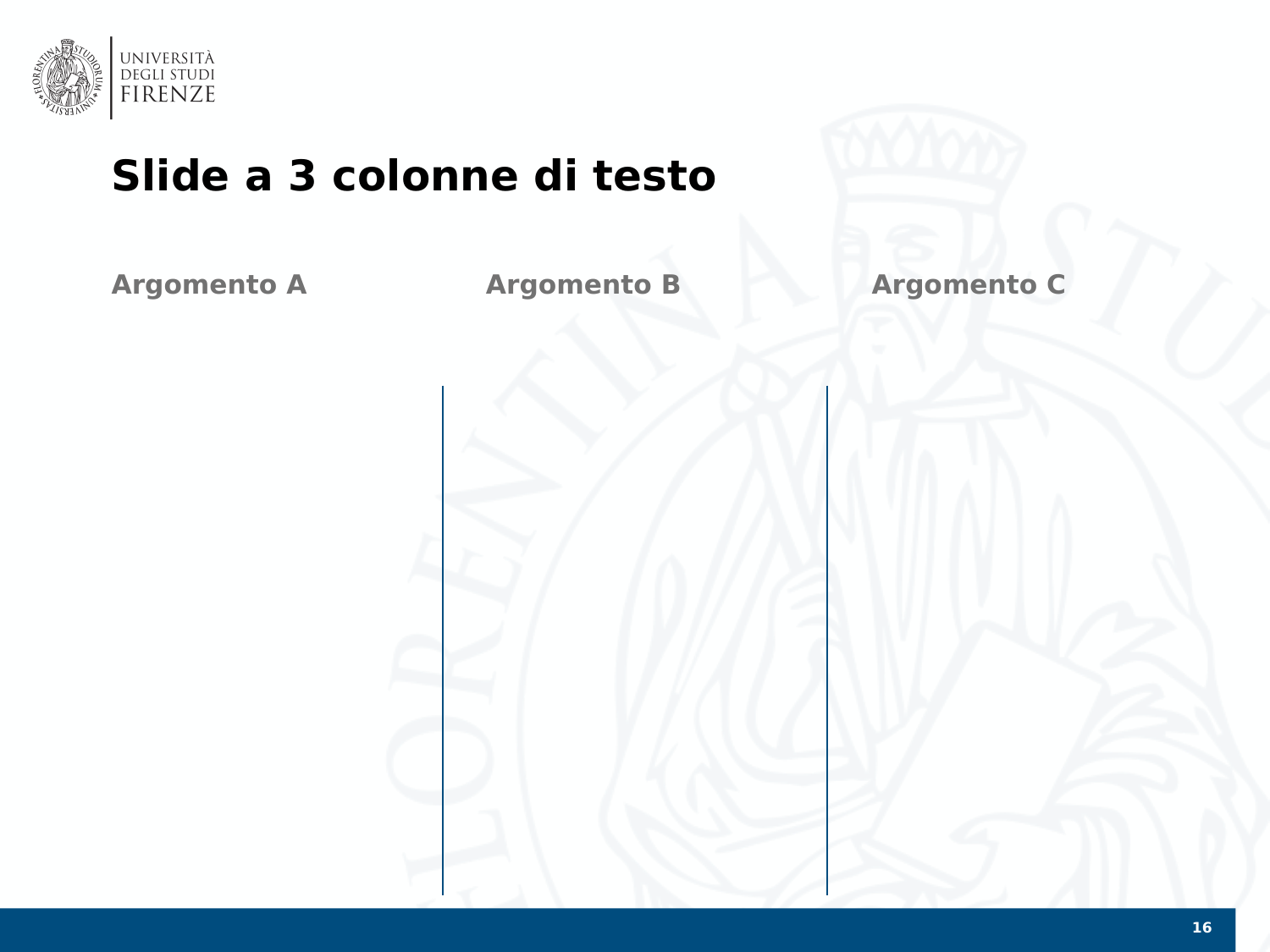

# Slide a 3 colonne di testo
Argomento B
Argomento C
Argomento A